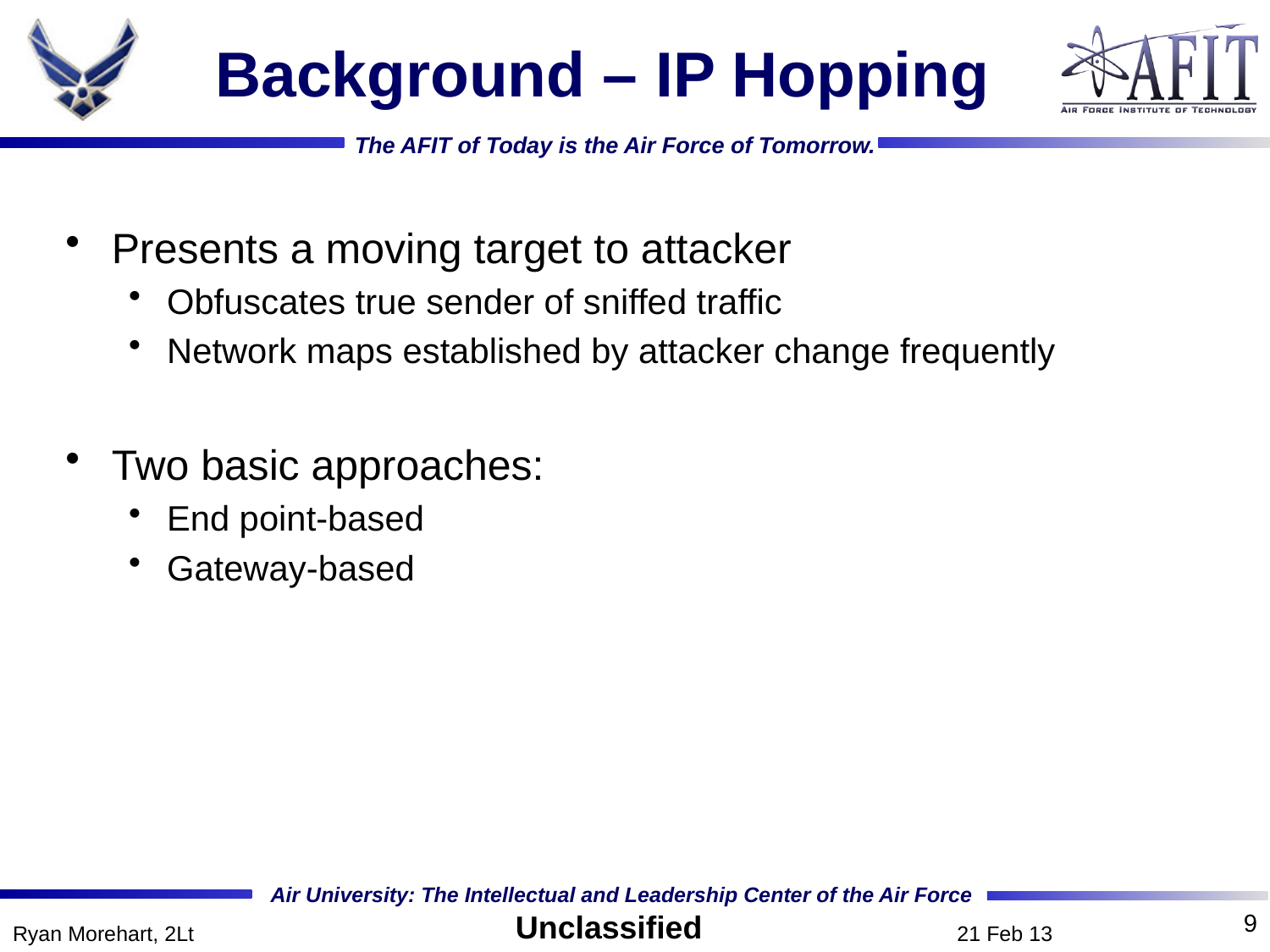

# Background – IP Hopping
Presents a moving target to attacker
Obfuscates true sender of sniffed traffic
Network maps established by attacker change frequently

Two basic approaches:
End point-based
Gateway-based
9